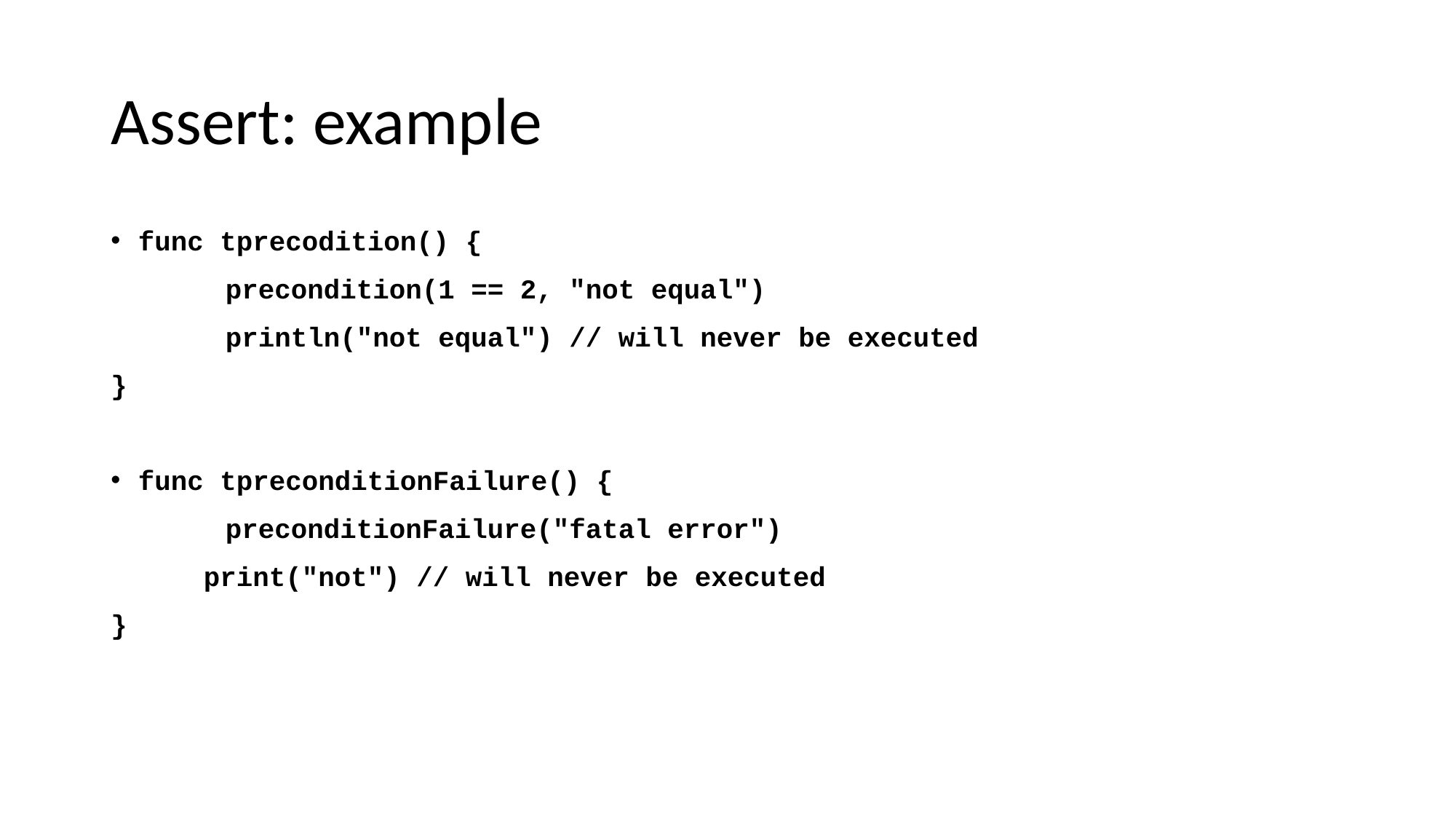

# Assert: example
func tprecodition() {
       precondition(1 == 2, "not equal")
       println("not equal") // will never be executed
}

func tpreconditionFailure() {
       preconditionFailure("fatal error")
	    print("not") // will never be executed
}